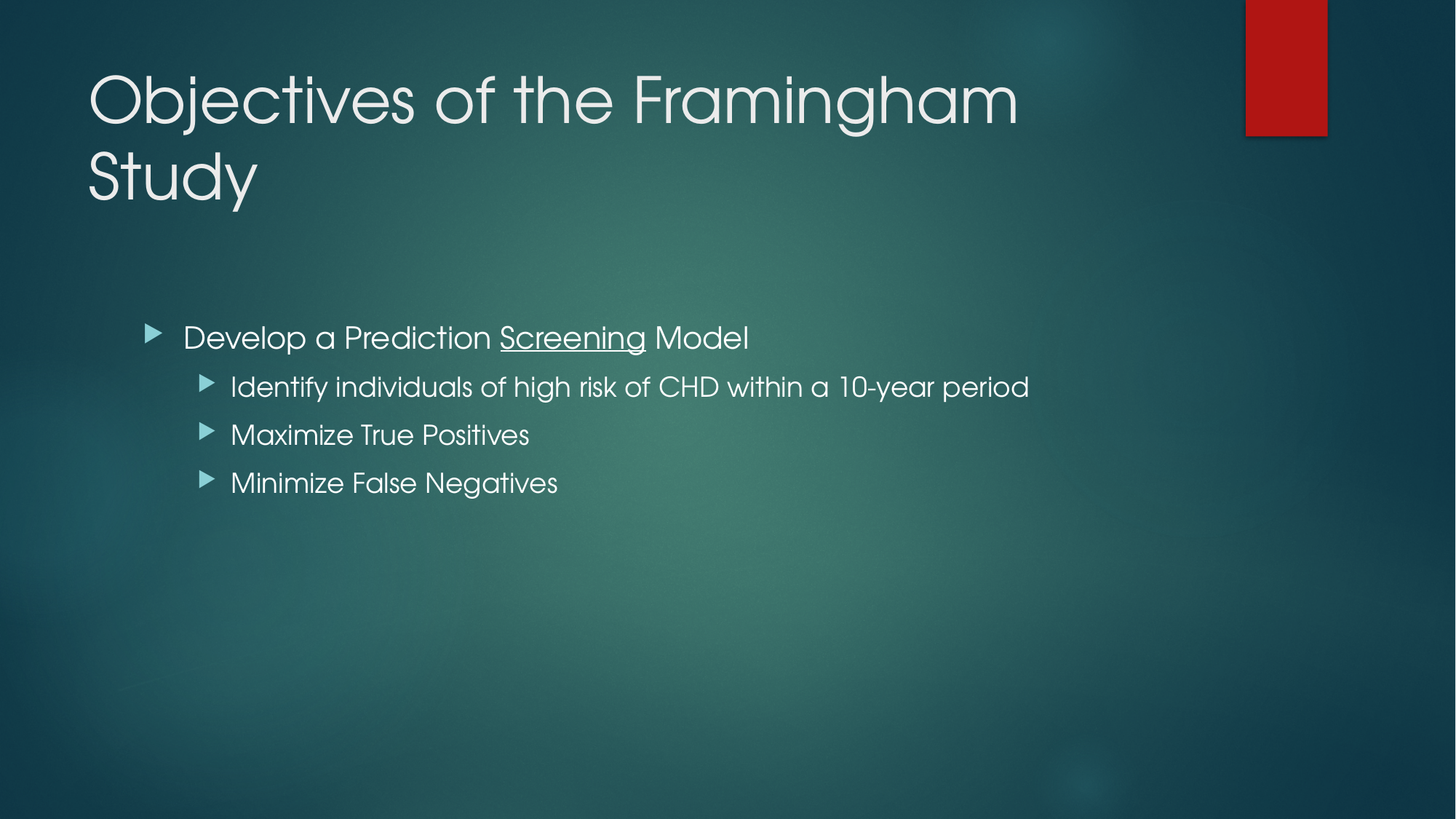

# Objectives of the Framingham Study
Develop a Prediction Screening Model
Identify individuals of high risk of CHD within a 10-year period
Maximize True Positives
Minimize False Negatives